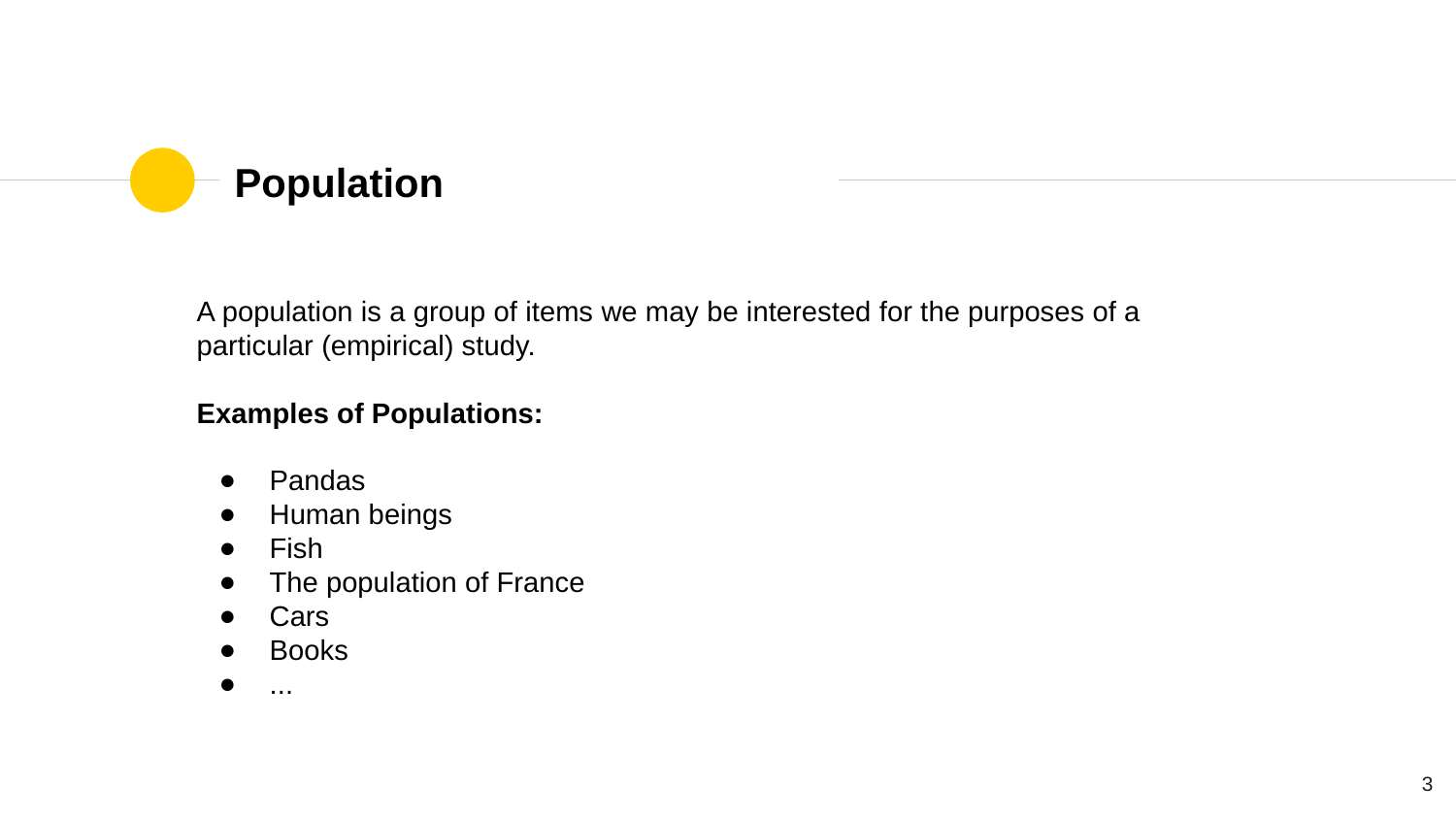

# Population

A population is a group of items we may be interested for the purposes of a particular (empirical) study.

Examples of Populations:

Pandas
Human beings
Fish
The population of France
Cars
Books
...

3